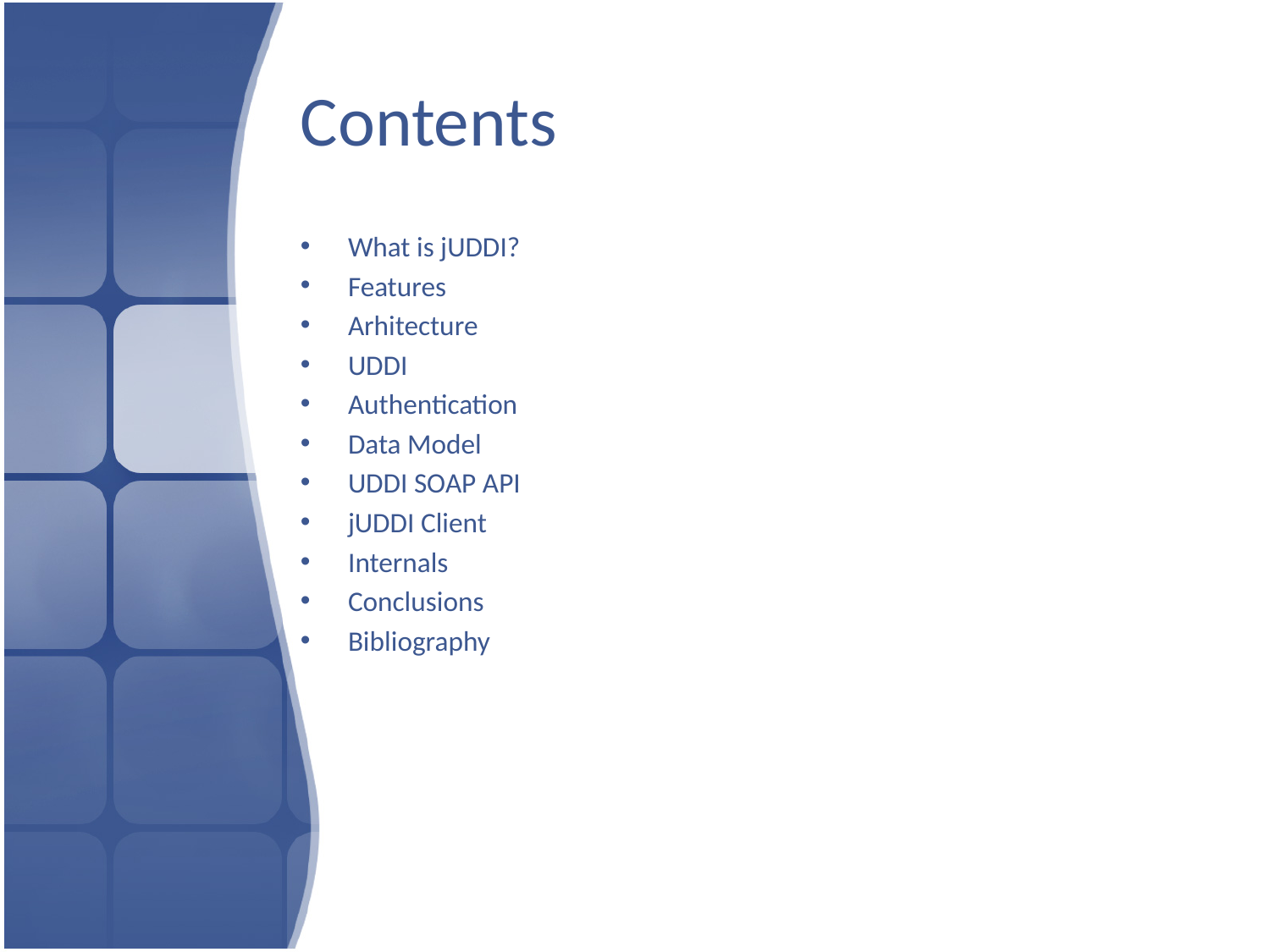

# Contents
What is jUDDI?
Features
Arhitecture
UDDI
Authentication
Data Model
UDDI SOAP API
jUDDI Client
Internals
Conclusions
Bibliography